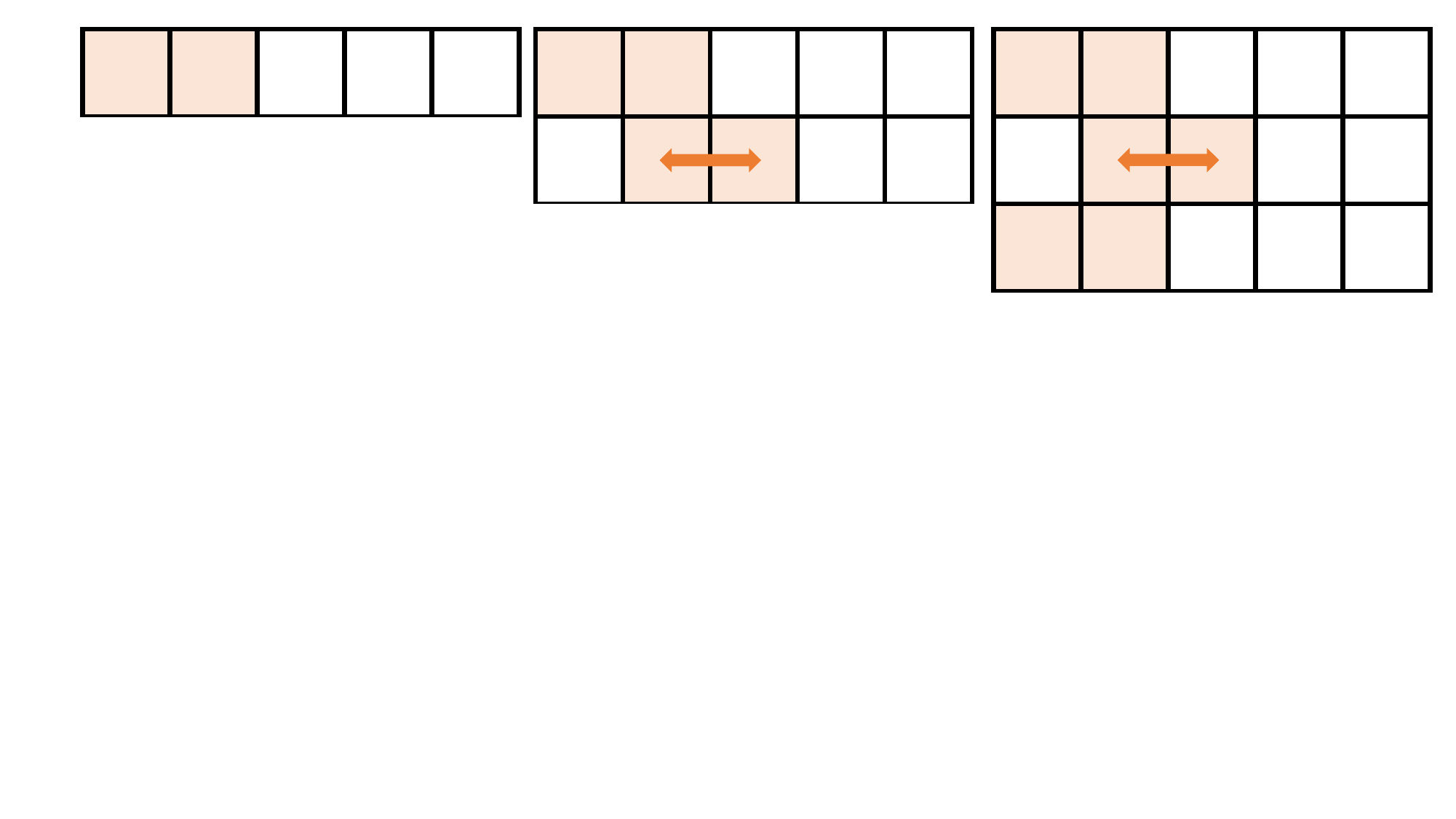

2
3
4
1
5
2
3
4
1
5

2
3
4
1
5